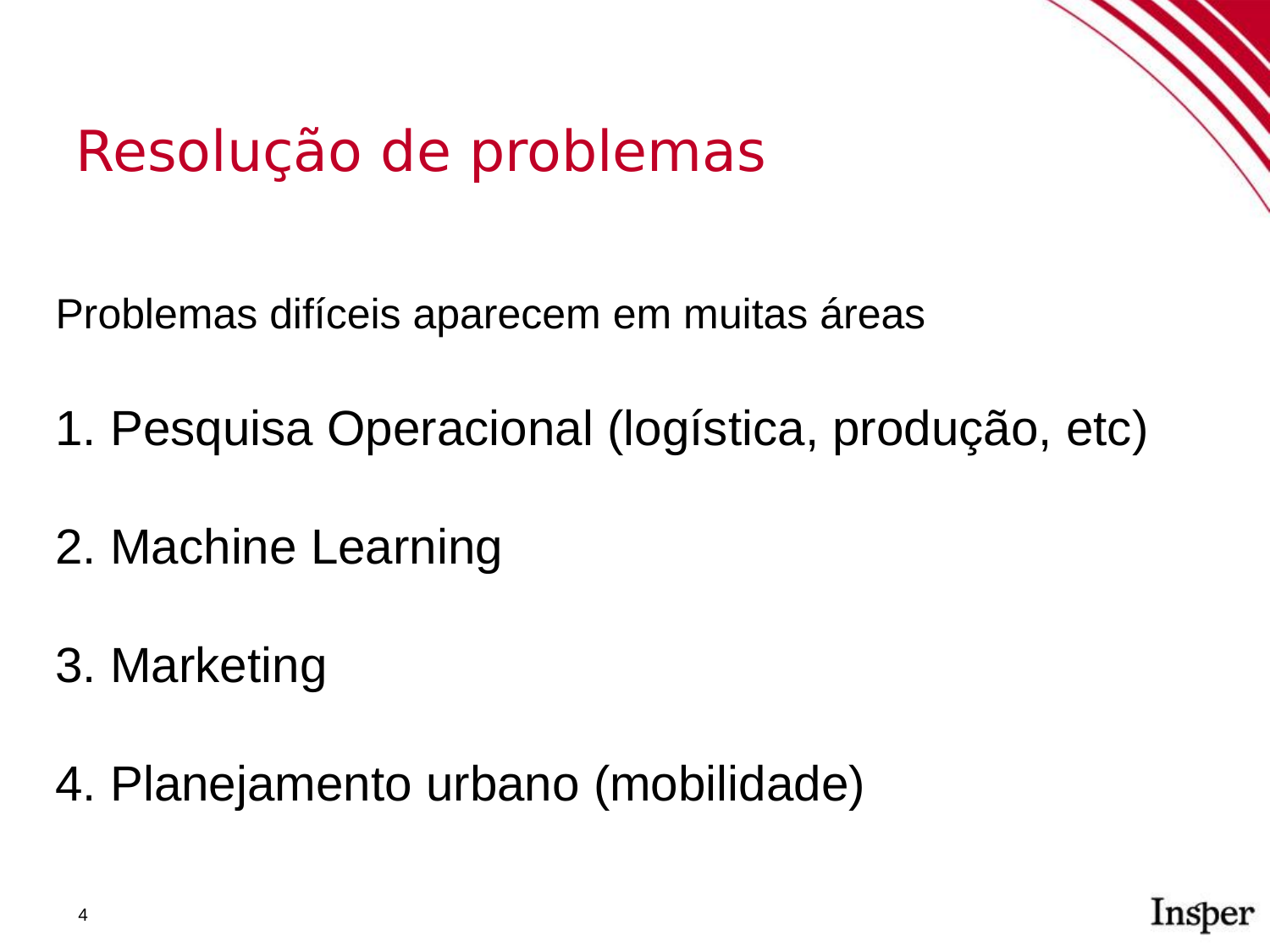

Resolução de problemas

Problemas difíceis aparecem em muitas áreas

Pesquisa Operacional (logística, produção, etc)

Machine Learning

Marketing

Planejamento urbano (mobilidade)
4